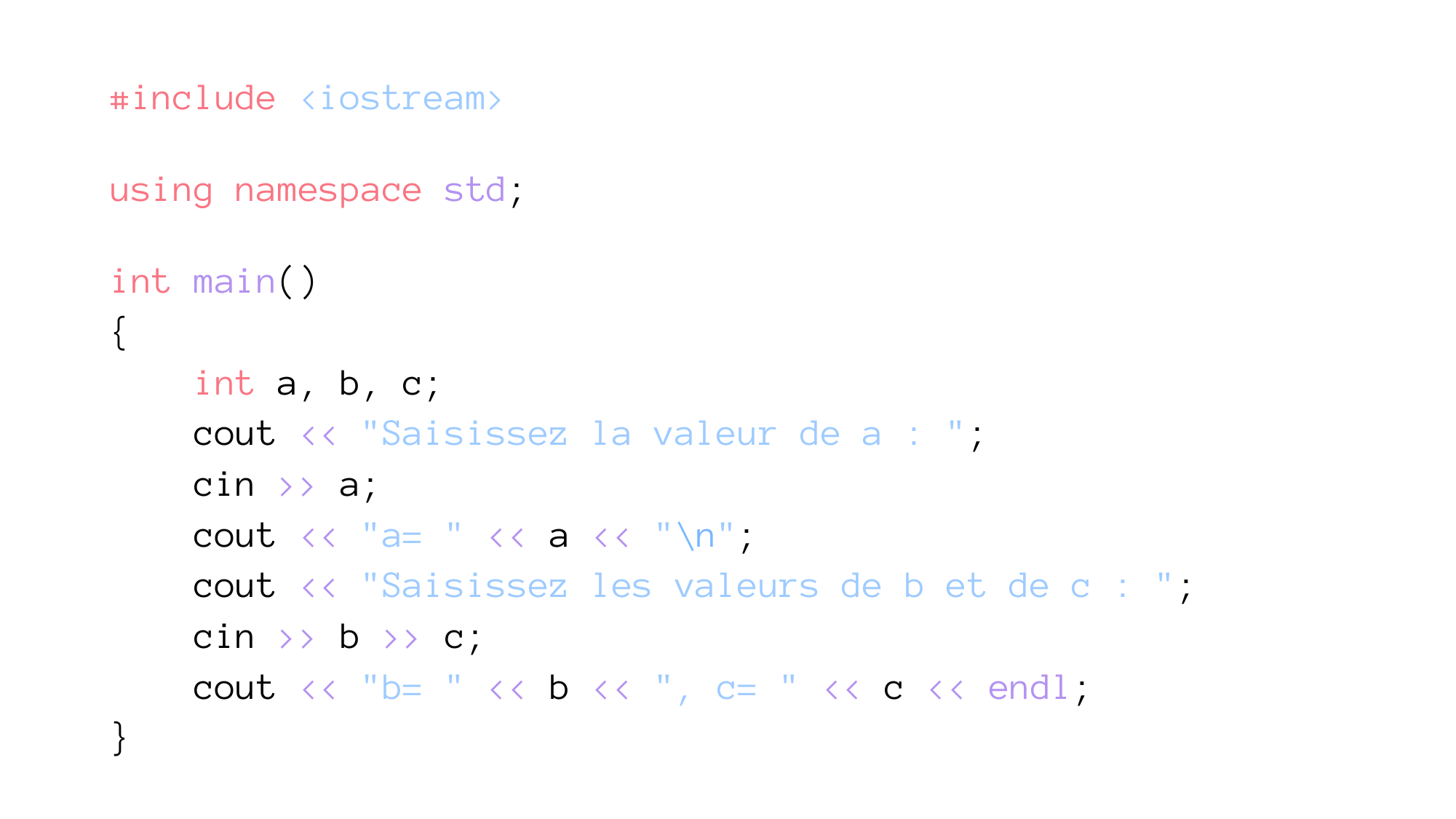

#include <iostream>
using namespace std;
int main()
{
    int a, b, c;
    cout << "Saisissez la valeur de a : ";
    cin >> a;
    cout << "a= " << a << "\n";
    cout << "Saisissez les valeurs de b et de c : ";
    cin >> b >> c;
    cout << "b= " << b << ", c= " << c << endl;
}